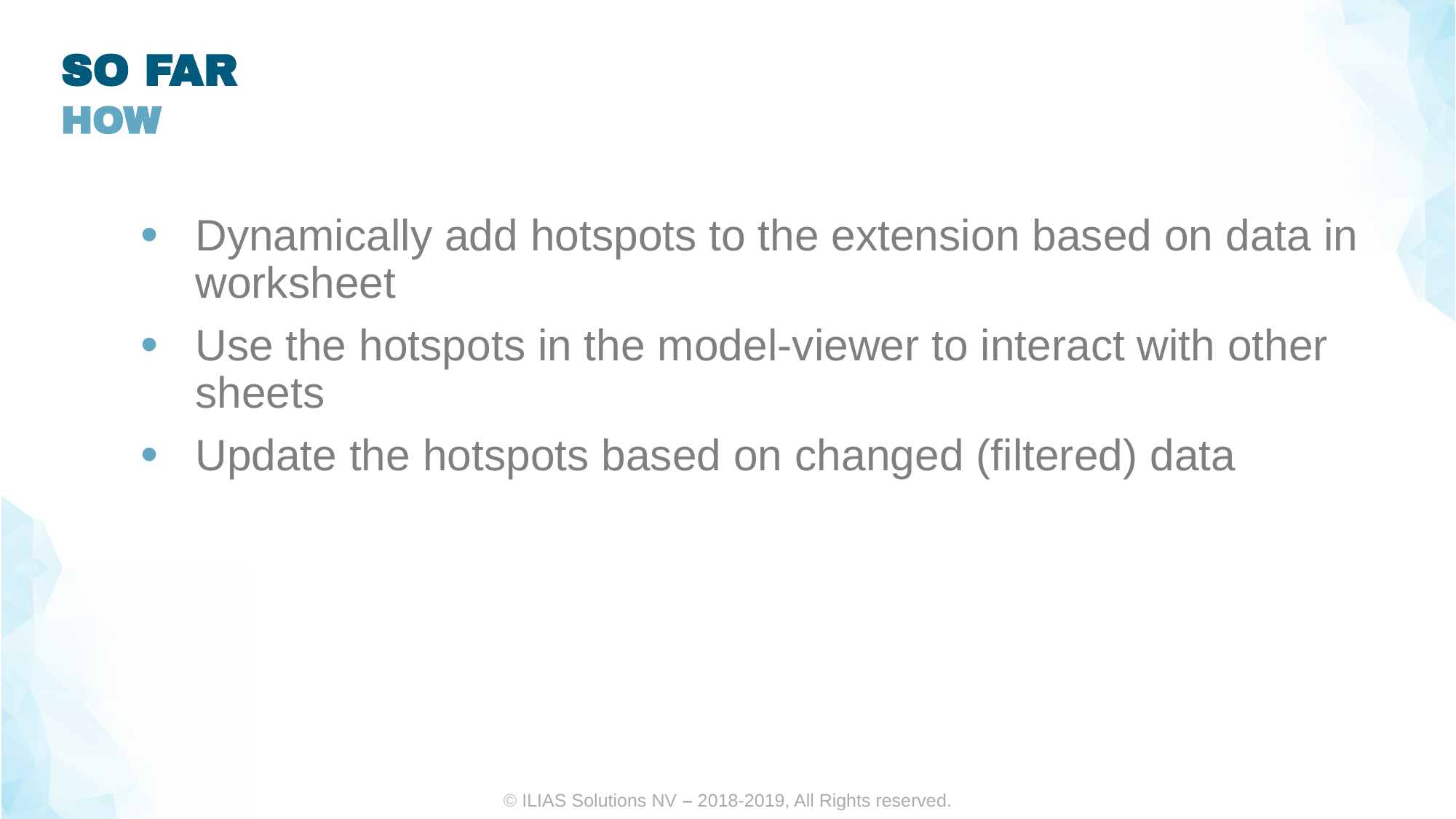

# So far
How
Dynamically add hotspots to the extension based on data in worksheet
Use the hotspots in the model-viewer to interact with other sheets
Update the hotspots based on changed (filtered) data